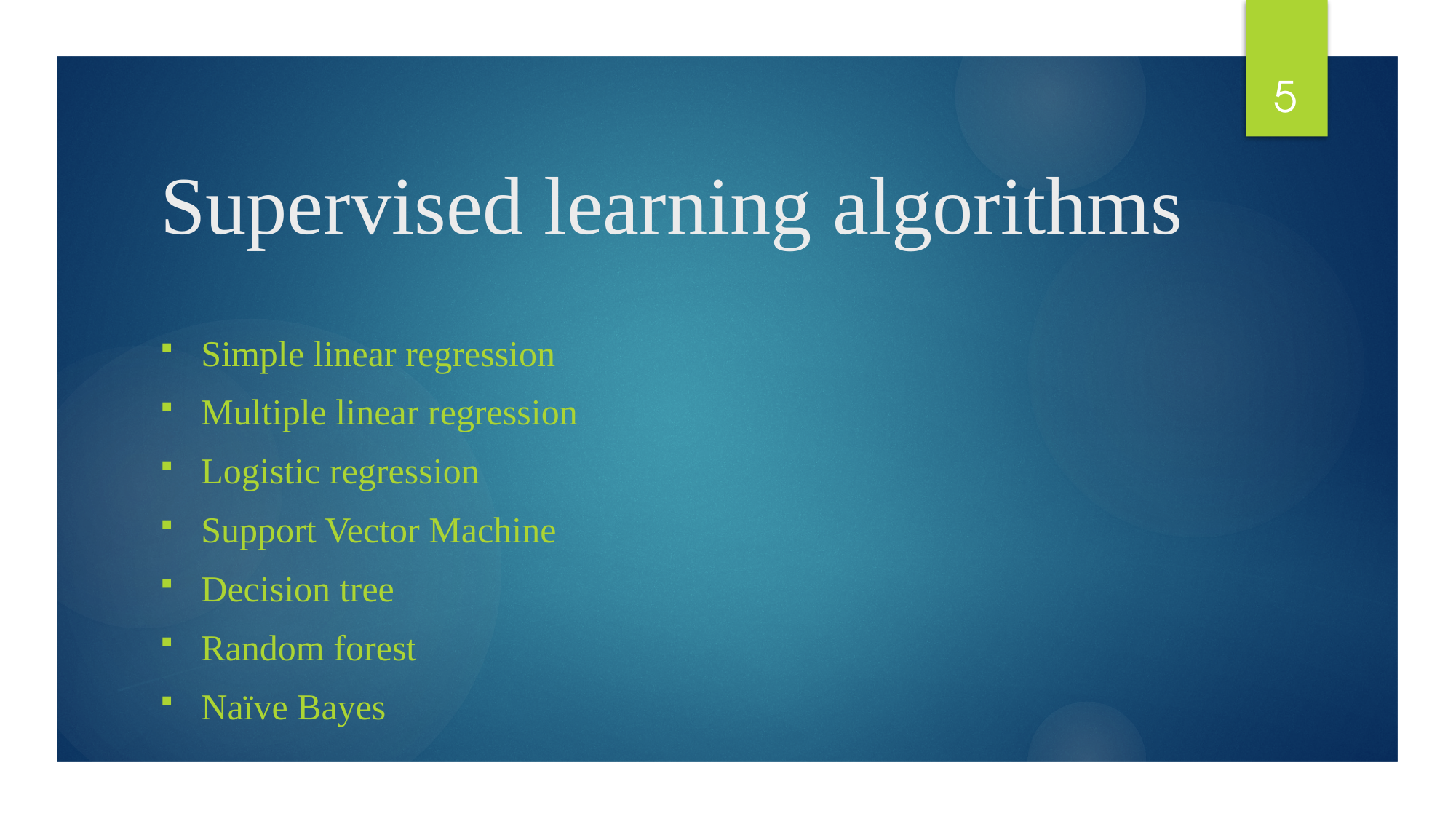

5
# Supervised learning algorithms
Simple linear regression
Multiple linear regression
Logistic regression
Support Vector Machine
Decision tree
Random forest
Naïve Bayes